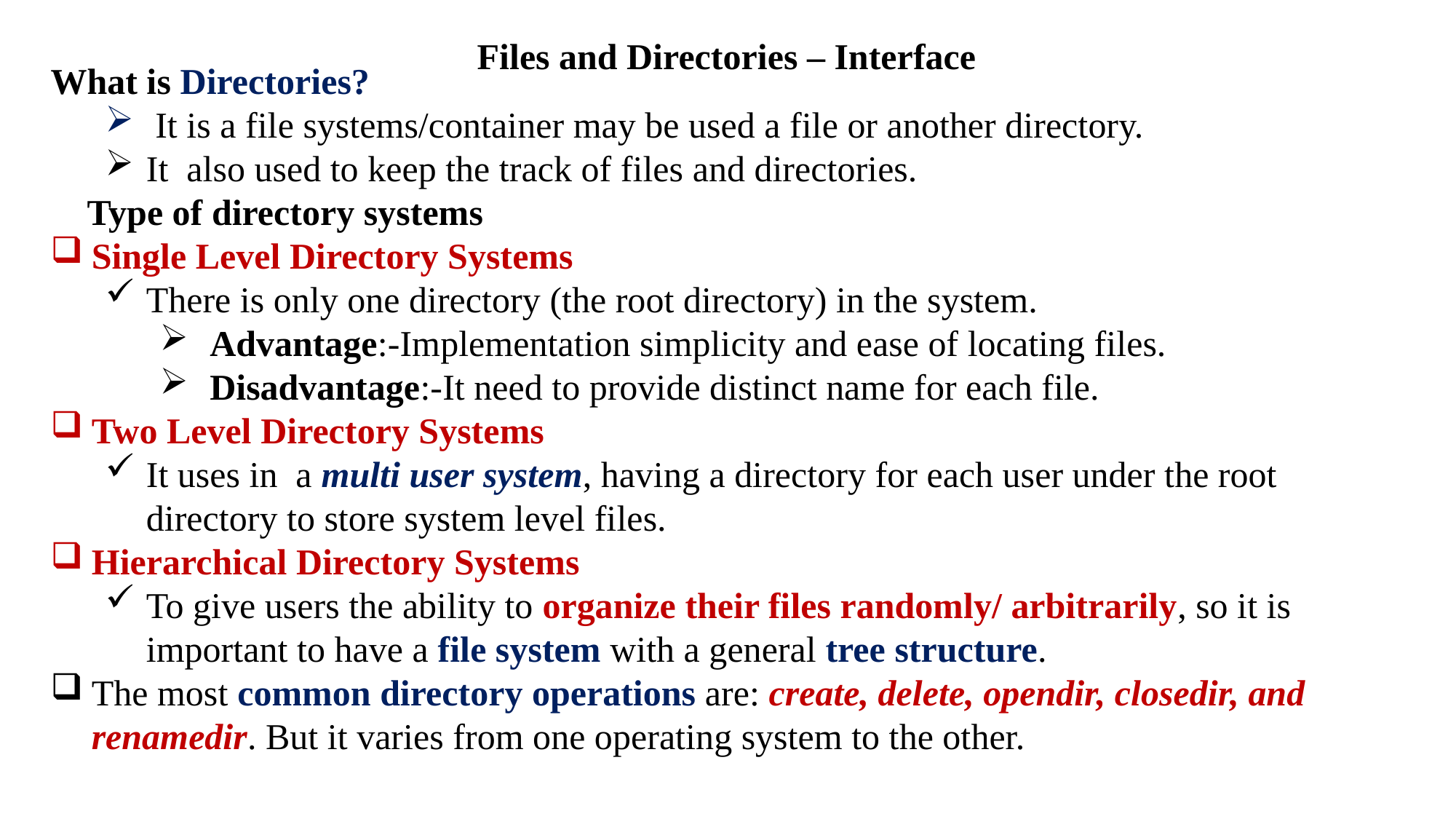

Files and Directories – Interface

What is Directories?
 It is a file systems/container may be used a file or another directory.
It  also used to keep the track of files and directories.
    Type of directory systems
Single Level Directory Systems
There is only one directory (the root directory) in the system.
 Advantage:-Implementation simplicity and ease of locating files.
 Disadvantage:-It need to provide distinct name for each file.
Two Level Directory Systems
It uses in  a multi user system, having a directory for each user under the root directory to store system level files.
Hierarchical Directory Systems
To give users the ability to organize their files randomly/ arbitrarily, so it is important to have a file system with a general tree structure.
The most common directory operations are: create, delete, opendir, closedir, and renamedir. But it varies from one operating system to the other.